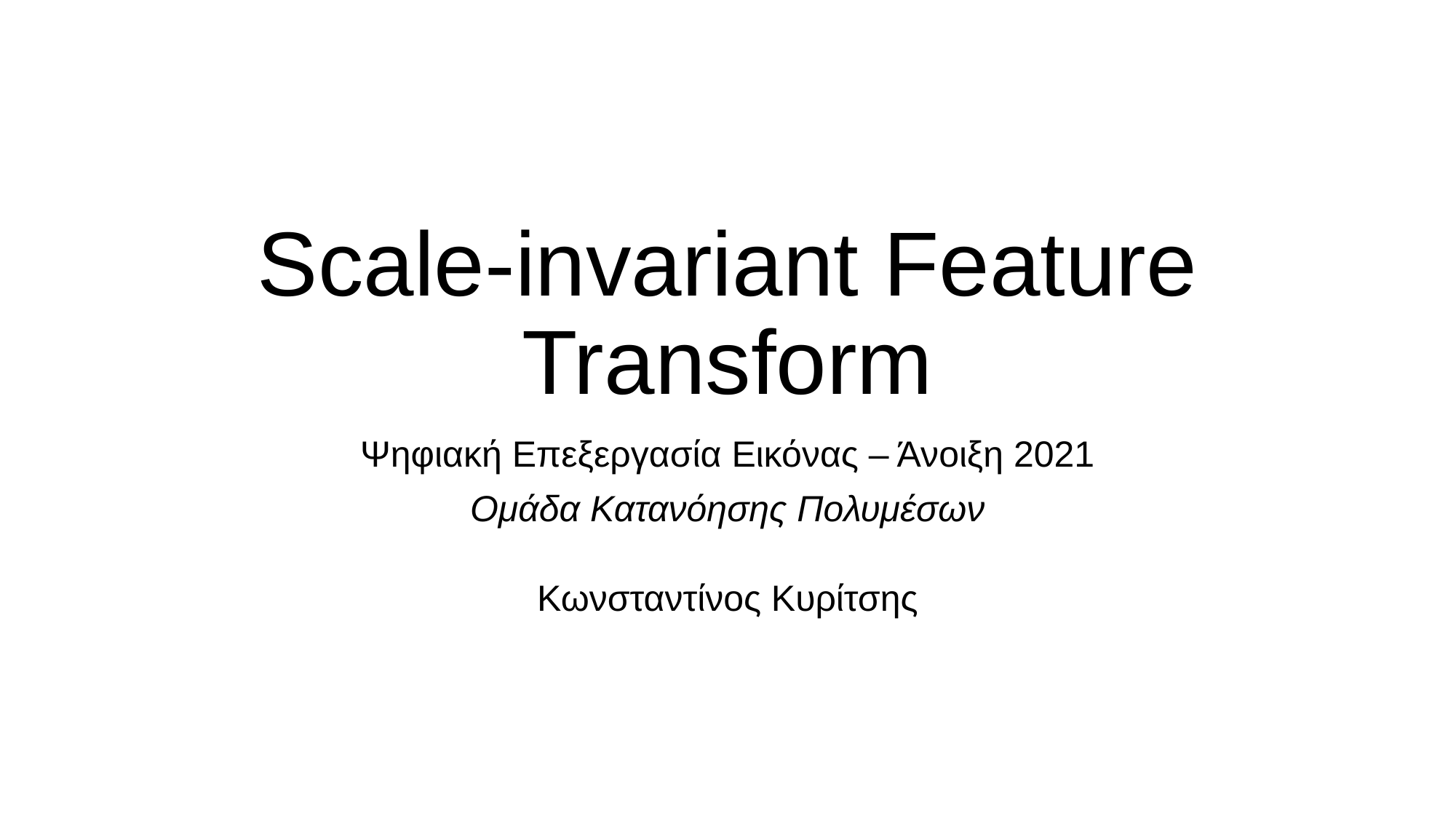

# Scale-invariant Feature Transform
Ψηφιακή Επεξεργασία Εικόνας – Άνοιξη 2021
Ομάδα Κατανόησης Πολυμέσων
Κωνσταντίνος Κυρίτσης